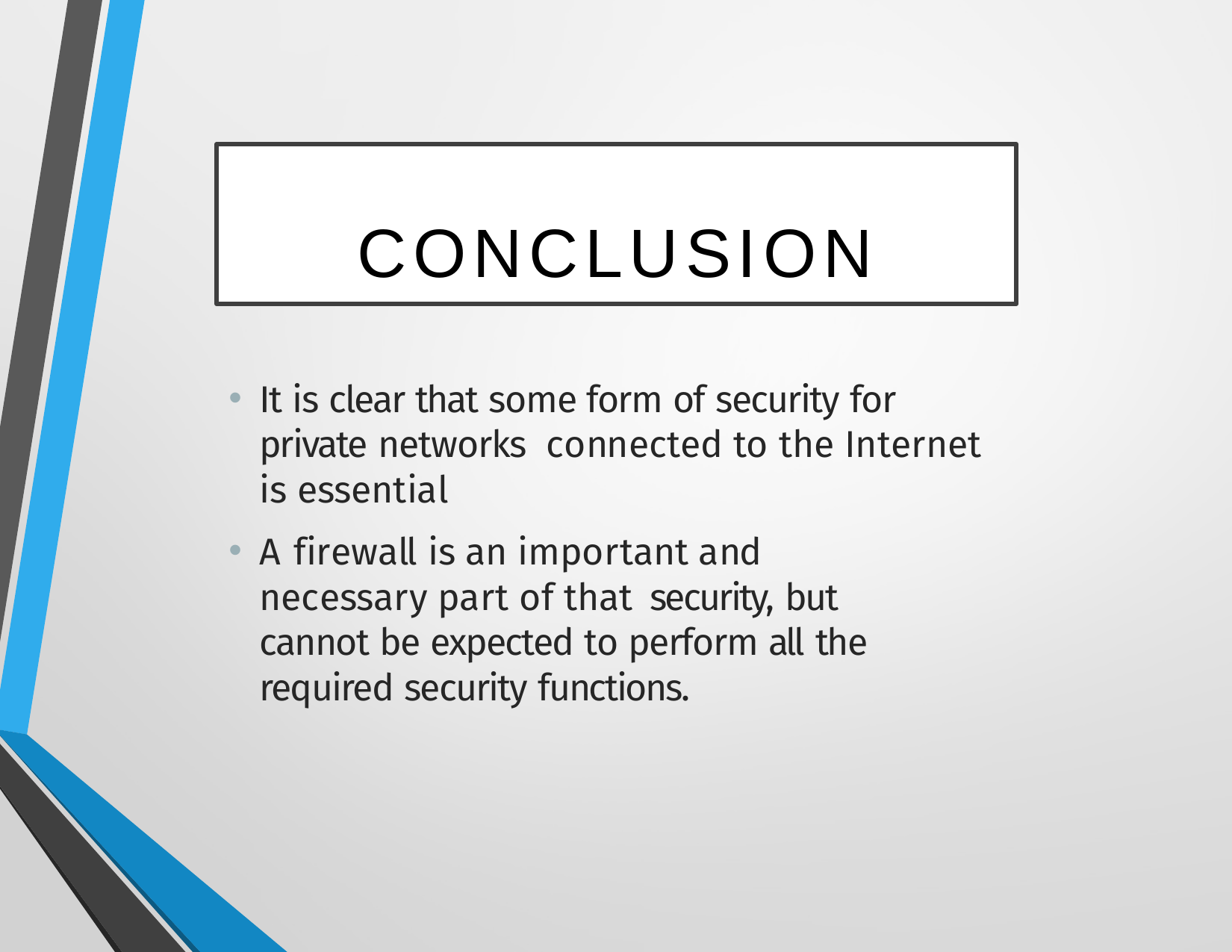

# CONCLUSION
It is clear that some form of security for private networks  connected to the Internet is essential
A firewall is an important and necessary part of that  security, but cannot be expected to perform all the  required security functions.